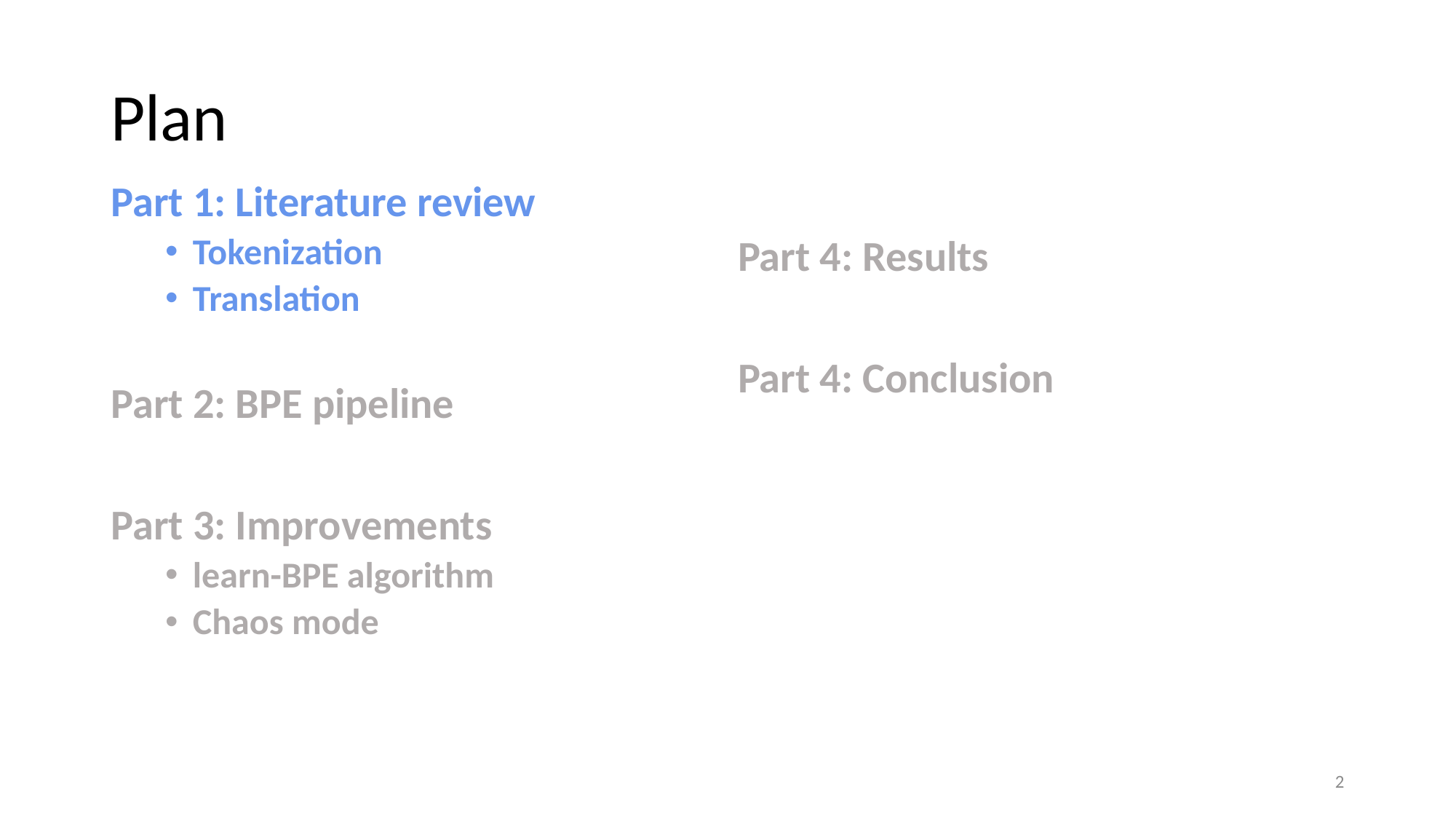

# Plan
Part 1: Literature review
Tokenization
Translation

Part 2: BPE pipeline

Part 3: Improvements
learn-BPE algorithm
Chaos mode

Part 4: Results

Part 4: Conclusion
2